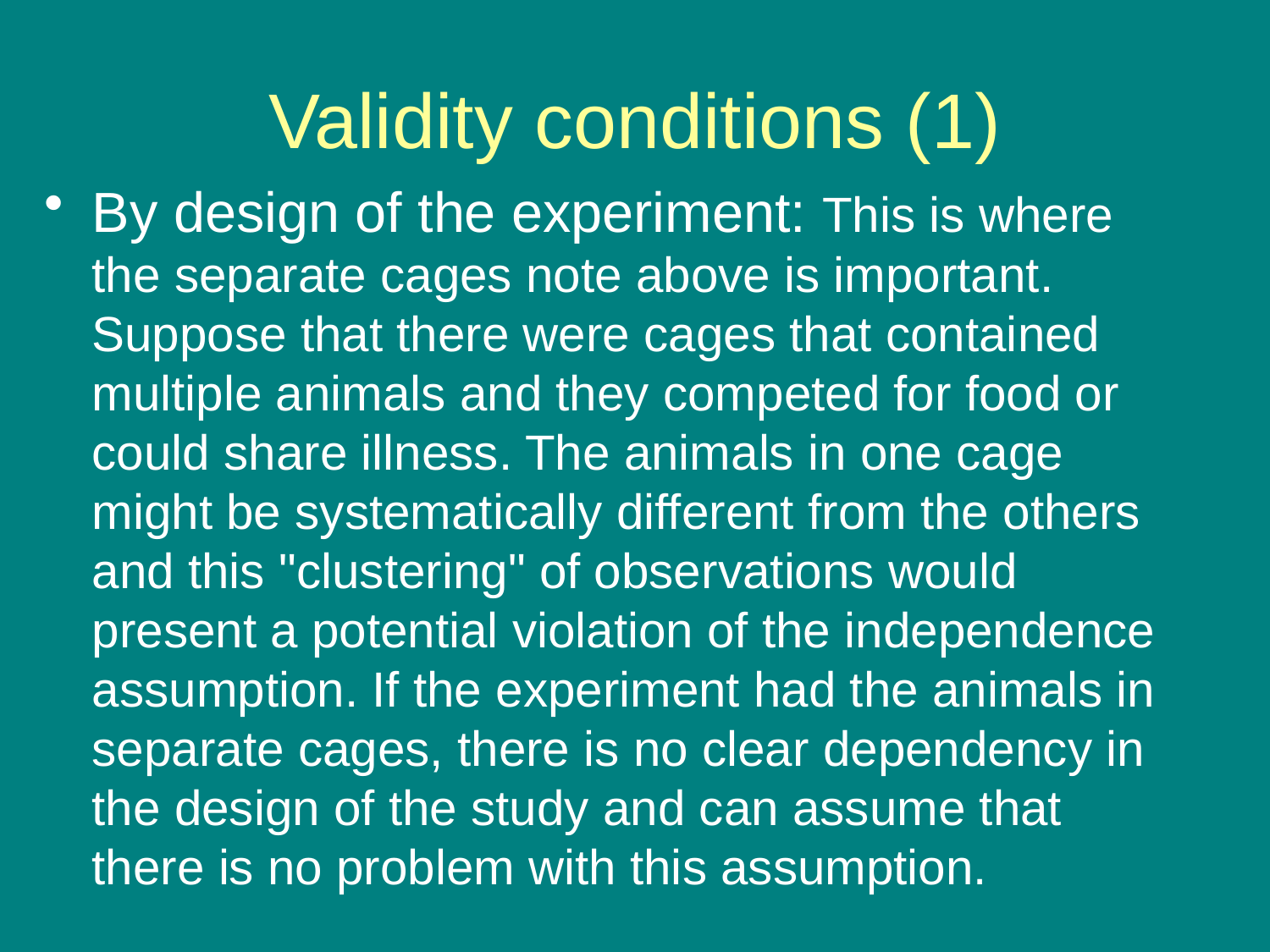

# Validity conditions (1)
By design of the experiment: This is where the separate cages note above is important. Suppose that there were cages that contained multiple animals and they competed for food or could share illness. The animals in one cage might be systematically different from the others and this "clustering" of observations would present a potential violation of the independence assumption. If the experiment had the animals in separate cages, there is no clear dependency in the design of the study and can assume that there is no problem with this assumption.